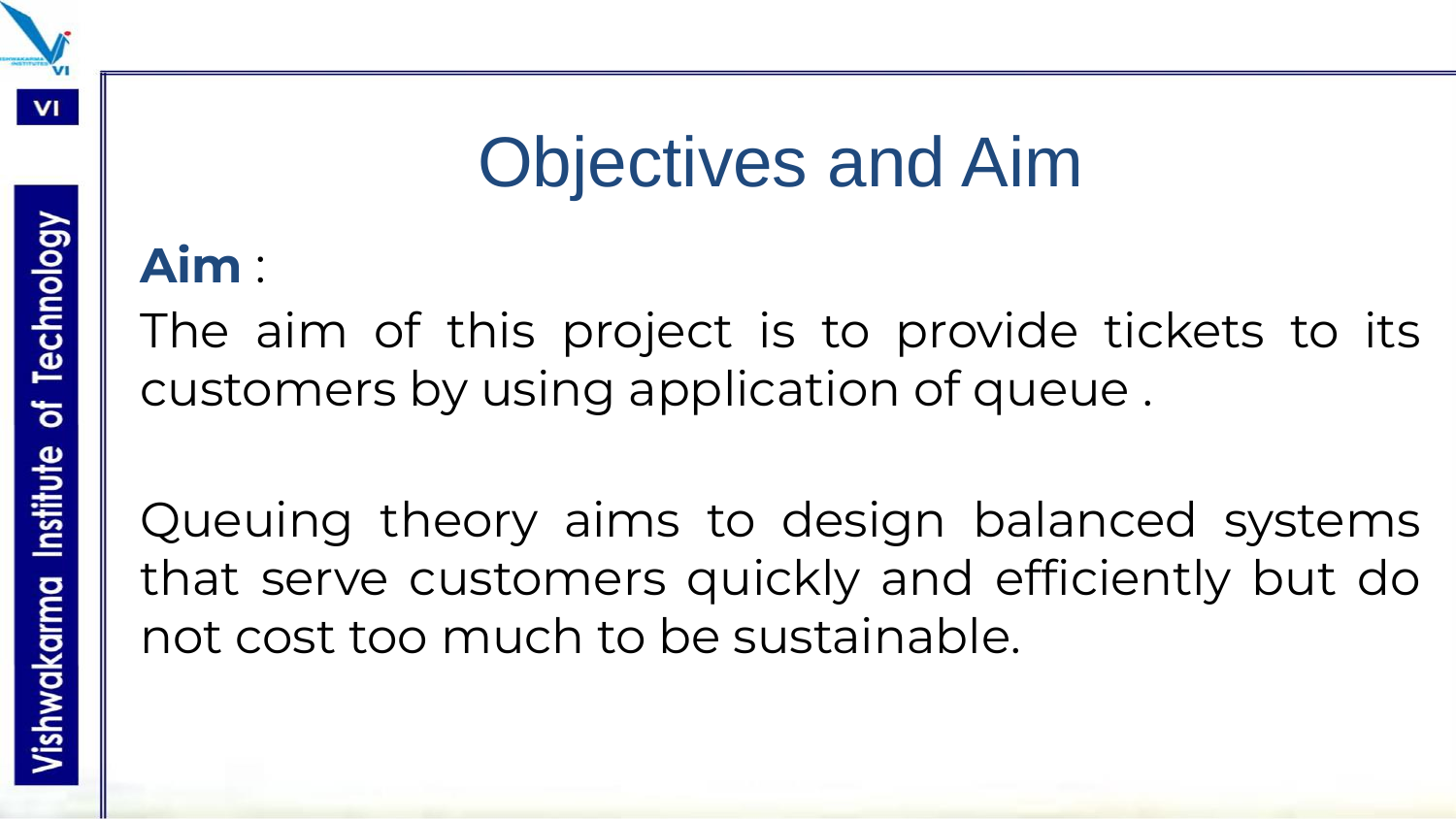

# Objectives and Aim
Aim :
The aim of this project is to provide tickets to its customers by using application of queue .

Queuing theory aims to design balanced systems that serve customers quickly and efficiently but do not cost too much to be sustainable.